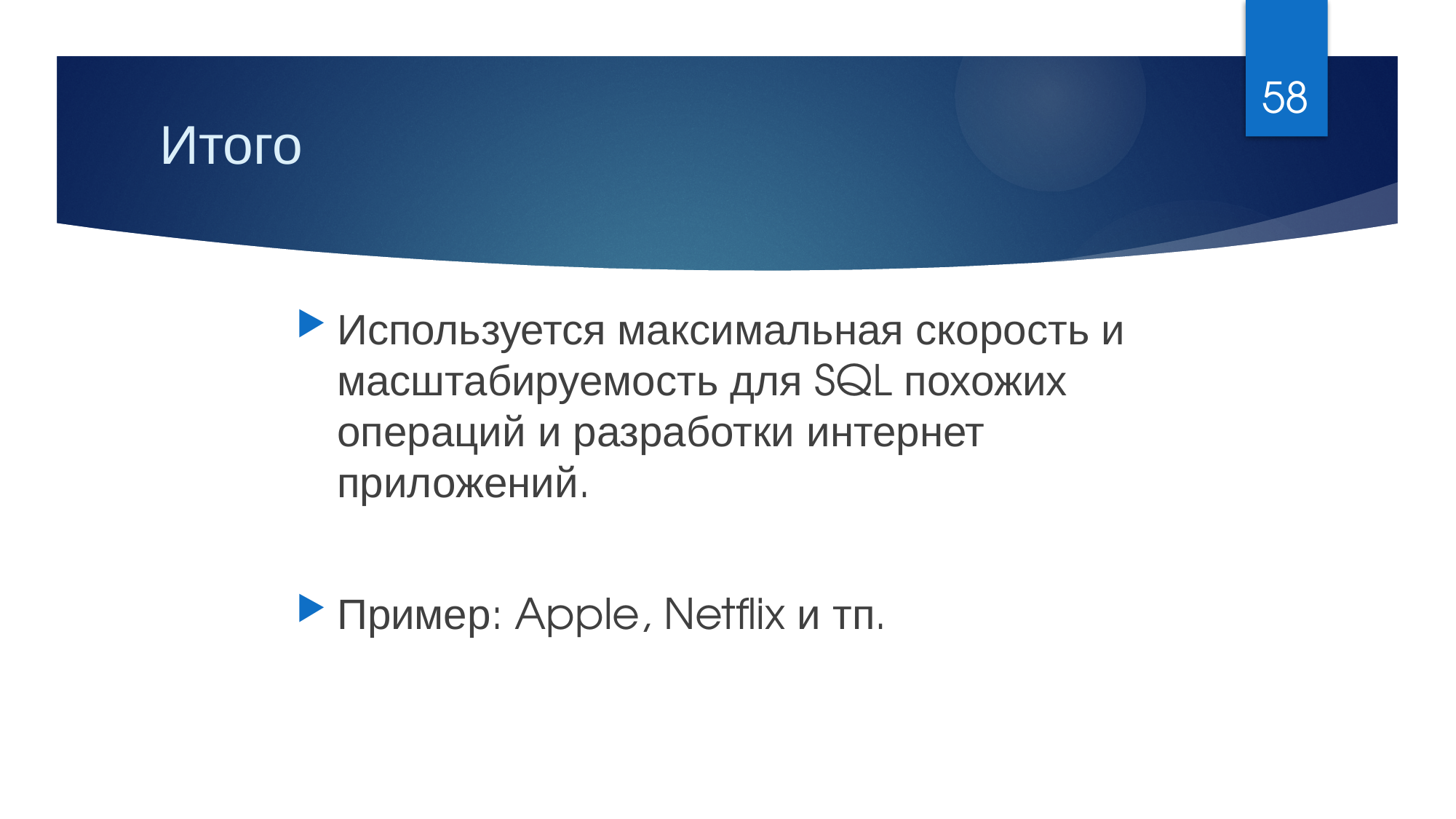

58
# Итого
Используется максимальная скорость и масштабируемость для SQL похожих операций и разработки интернет приложений.

Пример: Apple, Netflix и тп.